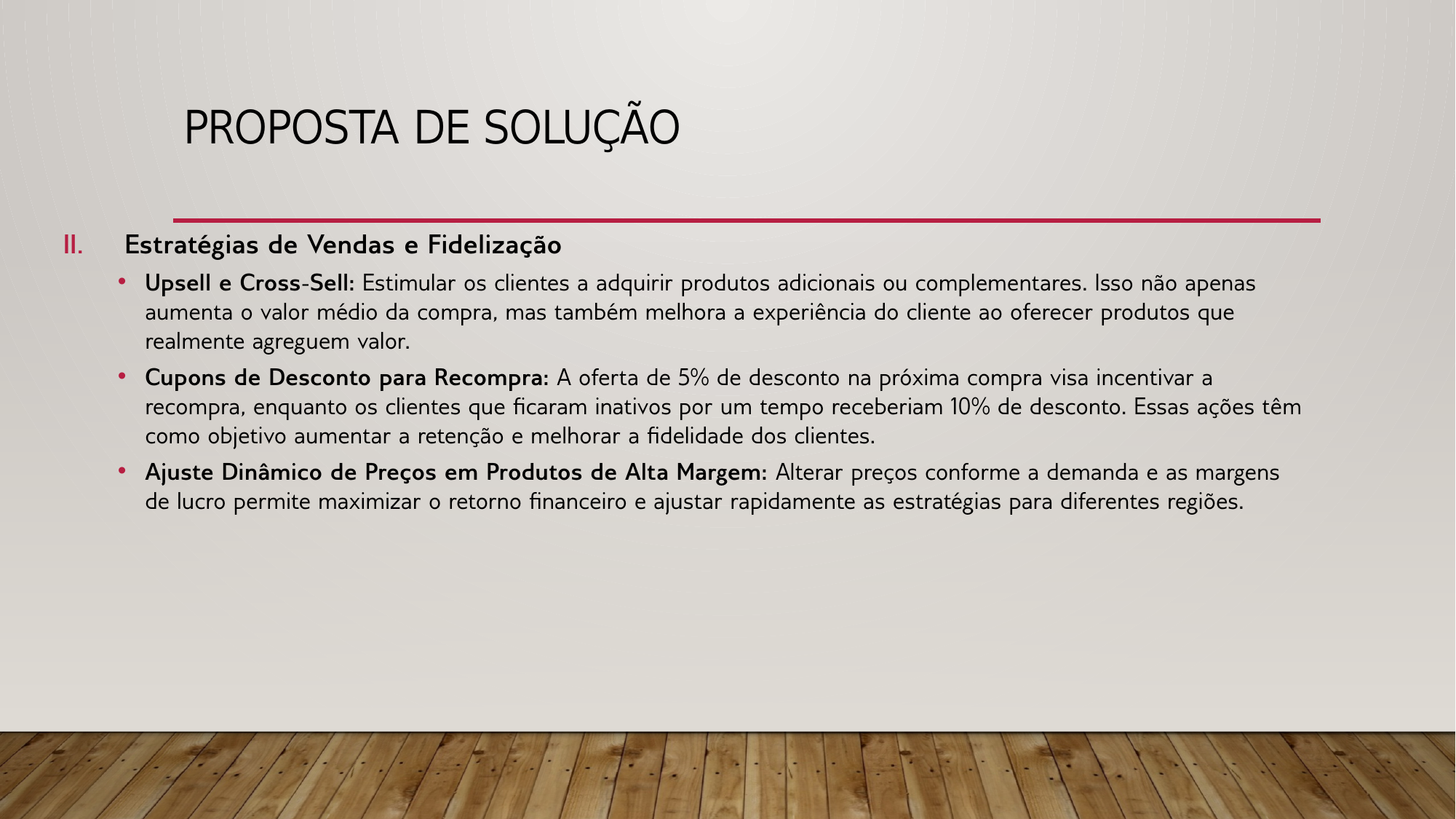

# Proposta de Solução
Estratégias de Vendas e Fidelização
Upsell e Cross-Sell: Estimular os clientes a adquirir produtos adicionais ou complementares. Isso não apenas aumenta o valor médio da compra, mas também melhora a experiência do cliente ao oferecer produtos que realmente agreguem valor.
Cupons de Desconto para Recompra: A oferta de 5% de desconto na próxima compra visa incentivar a recompra, enquanto os clientes que ficaram inativos por um tempo receberiam 10% de desconto. Essas ações têm como objetivo aumentar a retenção e melhorar a fidelidade dos clientes.
Ajuste Dinâmico de Preços em Produtos de Alta Margem: Alterar preços conforme a demanda e as margens de lucro permite maximizar o retorno financeiro e ajustar rapidamente as estratégias para diferentes regiões.